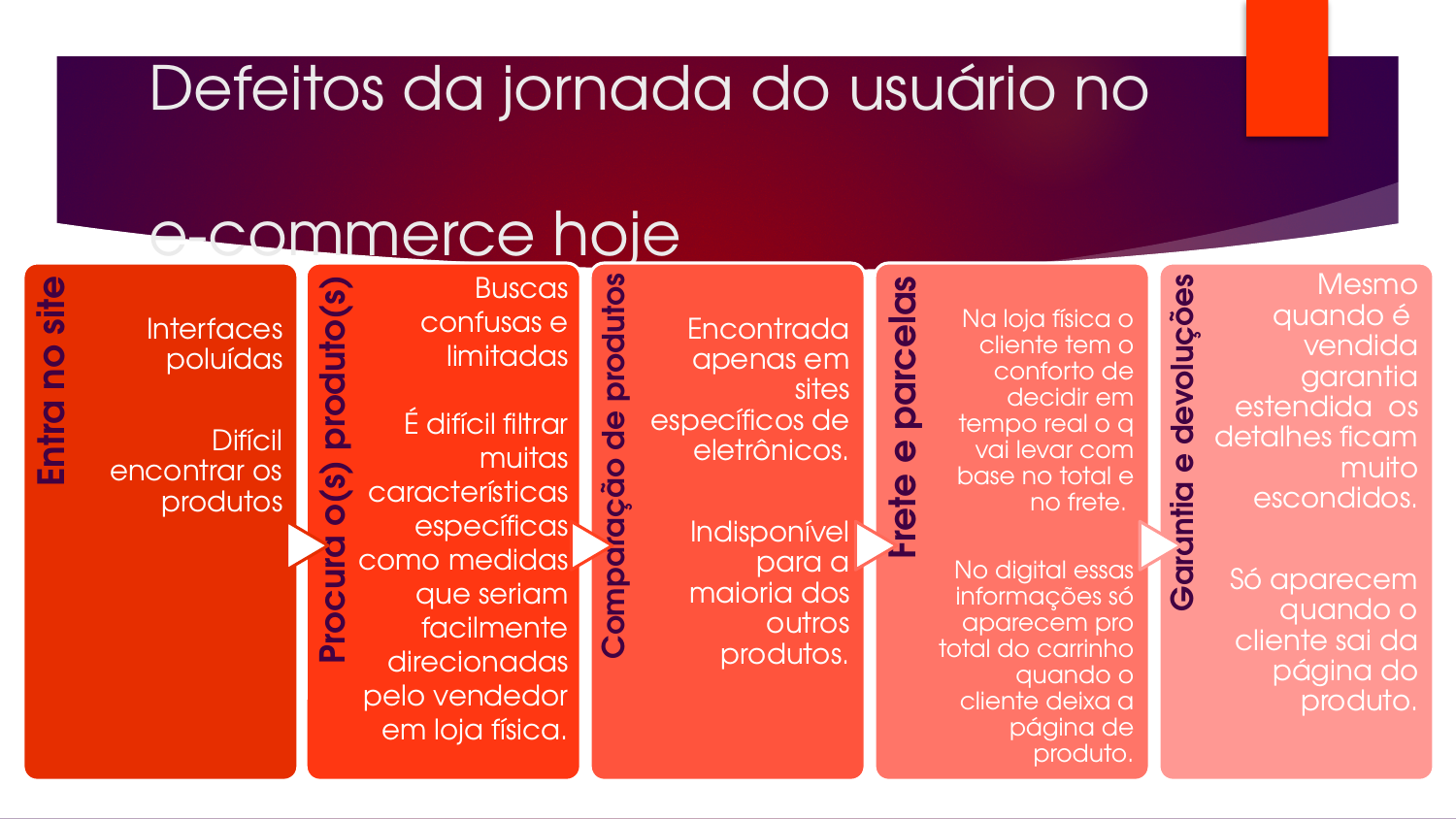

# Defeitos da jornada do usuário no e-commerce hoje
Buscas confusas e limitadas

É difícil filtrar muitas características específicas como medidas que seriam facilmente direcionadas pelo vendedor em loja física.

Interfaces poluídas

Difícil encontrar os produtos

Encontrada apenas em sites específicos de eletrônicos.

Indisponível para a maioria dos outros produtos.

Na loja física o cliente tem o conforto de decidir em tempo real o q vai levar com base no total e no frete.

No digital essas informações só aparecem pro total do carrinho quando o cliente deixa a página de produto.

Mesmo quando é  vendida garantia estendida  os detalhes ficam muito escondidos.

Só aparecem quando o cliente sai da página do produto.
Entra no site
Procura o(s) produto(s)
Comparação de produtos
Frete e parcelas
Garantia e devoluções